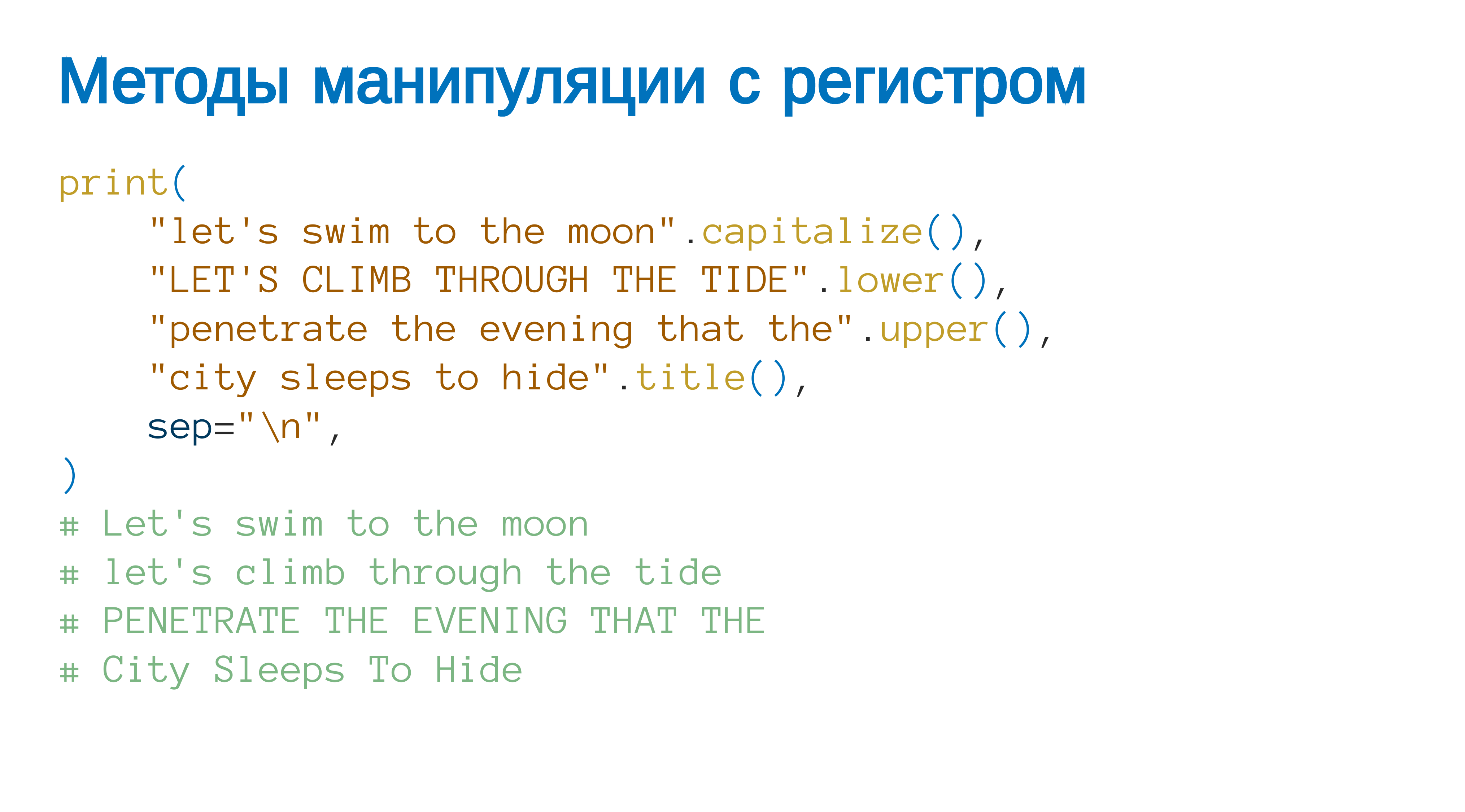

# Методы манипуляции с регистром
print(
    "let's swim to the moon".capitalize(),
    "LET'S CLIMB THROUGH THE TIDE".lower(),
    "penetrate the evening that the".upper(),
    "city sleeps to hide".title(),
    sep="\n",
)
# Let's swim to the moon
# let's climb through the tide
# PENETRATE THE EVENING THAT THE
# City Sleeps To Hide
41